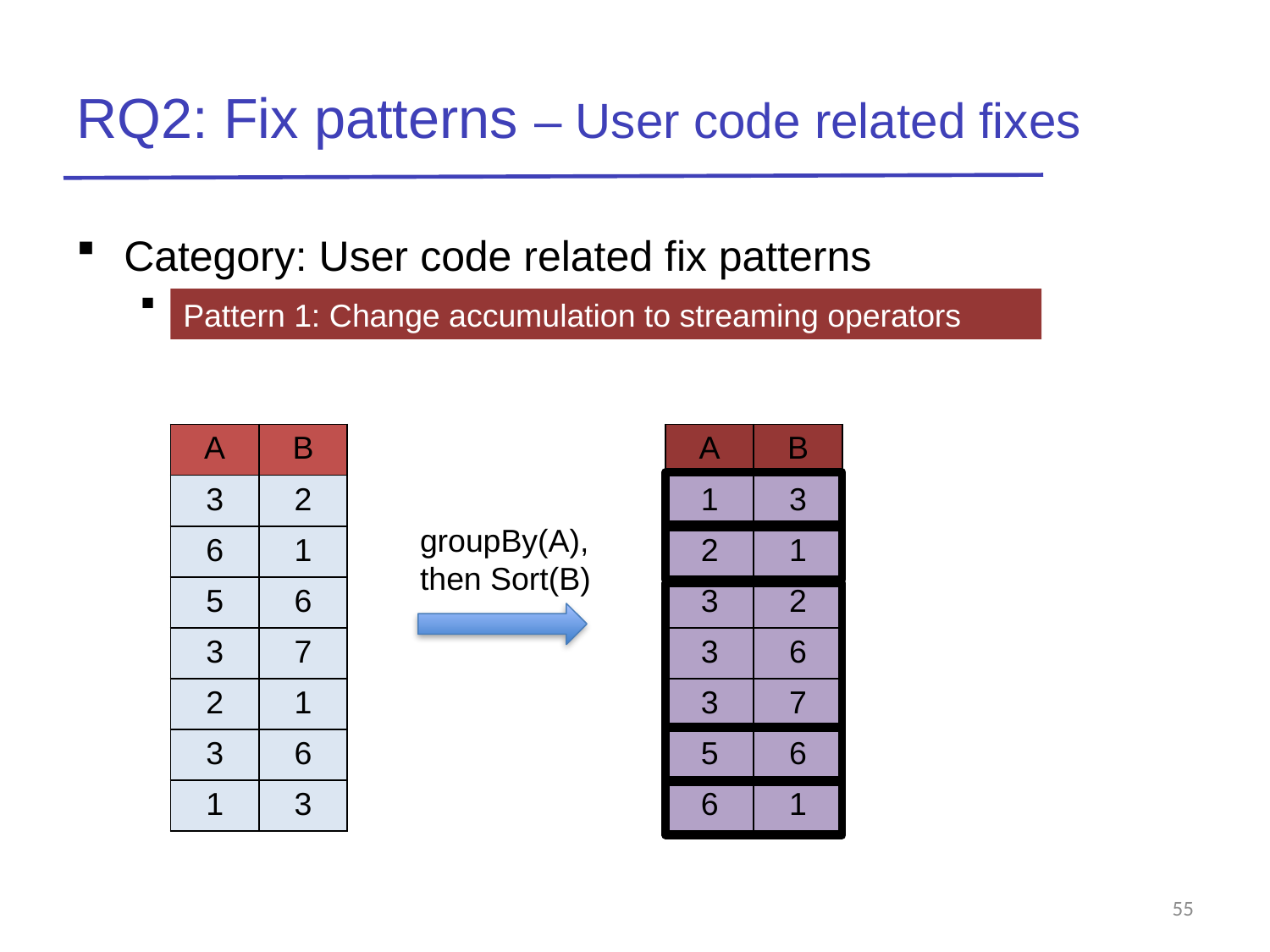

# RQ2: Fix patterns – User code related fixes
Category: User code related fix patterns
Lower framework buffer size

Pattern 1: Change accumulation to streaming operators
| A | B |
| --- | --- |
| 3 | 2 |
| 6 | 1 |
| 5 | 6 |
| 3 | 7 |
| 2 | 1 |
| 3 | 6 |
| 1 | 3 |
| A | B |
| --- | --- |
| 1 | 3 |
| 2 | 1 |
| 3 | 2 |
| 3 | 6 |
| 3 | 7 |
| 5 | 6 |
| 6 | 1 |

groupBy(A), then Sort(B)

55